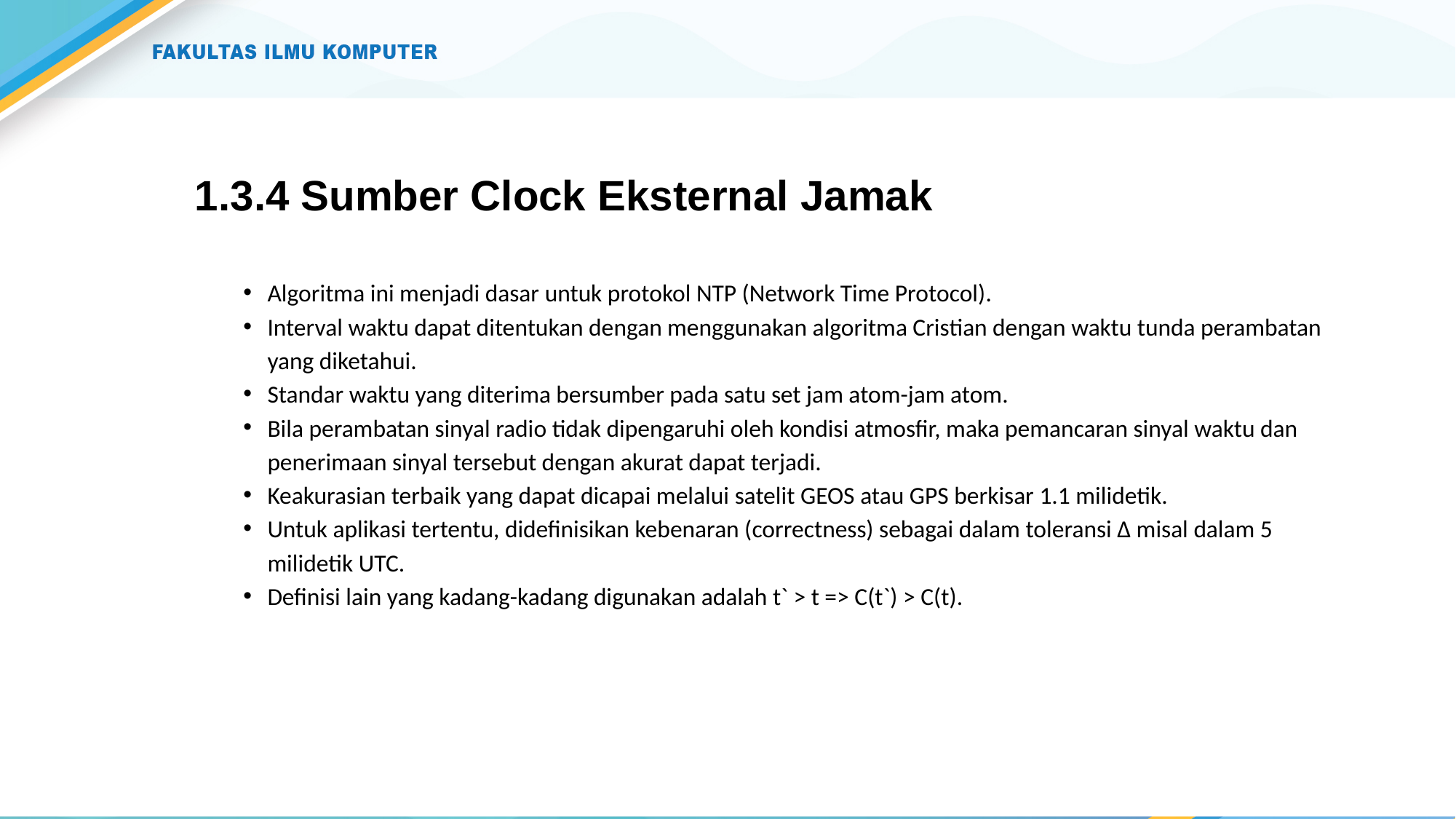

# 1.3.4 Sumber Clock Eksternal Jamak
Algoritma ini menjadi dasar untuk protokol NTP (Network Time Protocol).
Interval waktu dapat ditentukan dengan menggunakan algoritma Cristian dengan waktu tunda perambatan yang diketahui.
Standar waktu yang diterima bersumber pada satu set jam atom-jam atom.
Bila perambatan sinyal radio tidak dipengaruhi oleh kondisi atmosfir, maka pemancaran sinyal waktu dan penerimaan sinyal tersebut dengan akurat dapat terjadi.
Keakurasian terbaik yang dapat dicapai melalui satelit GEOS atau GPS berkisar 1.1 milidetik.
Untuk aplikasi tertentu, didefinisikan kebenaran (correctness) sebagai dalam toleransi ∆ misal dalam 5 milidetik UTC.
Definisi lain yang kadang-kadang digunakan adalah t` > t => C(t`) > C(t).